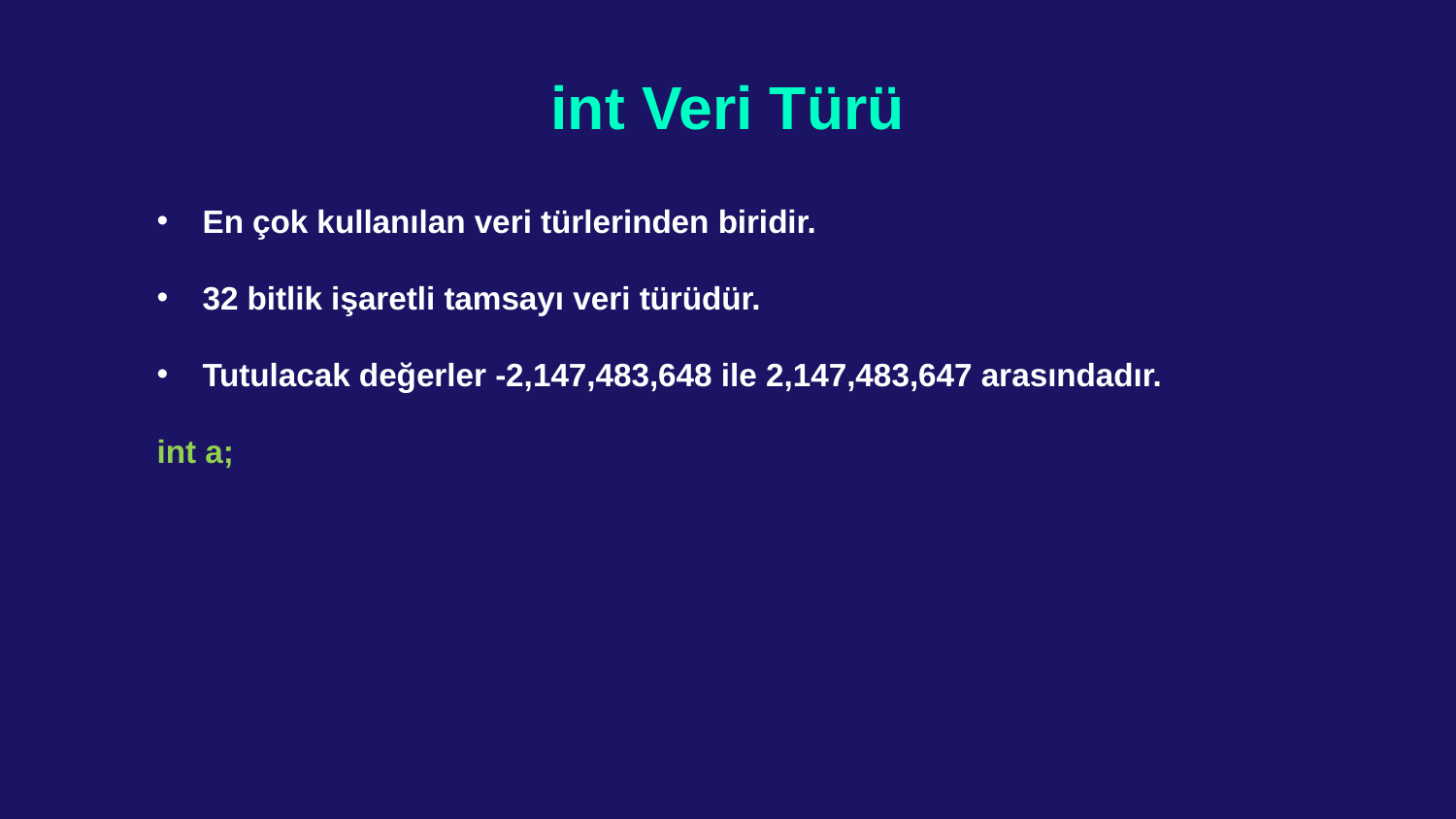

# int Veri Türü
En çok kullanılan veri türlerinden biridir.
32 bitlik işaretli tamsayı veri türüdür.
Tutulacak değerler -2,147,483,648 ile 2,147,483,647 arasındadır.
int a;